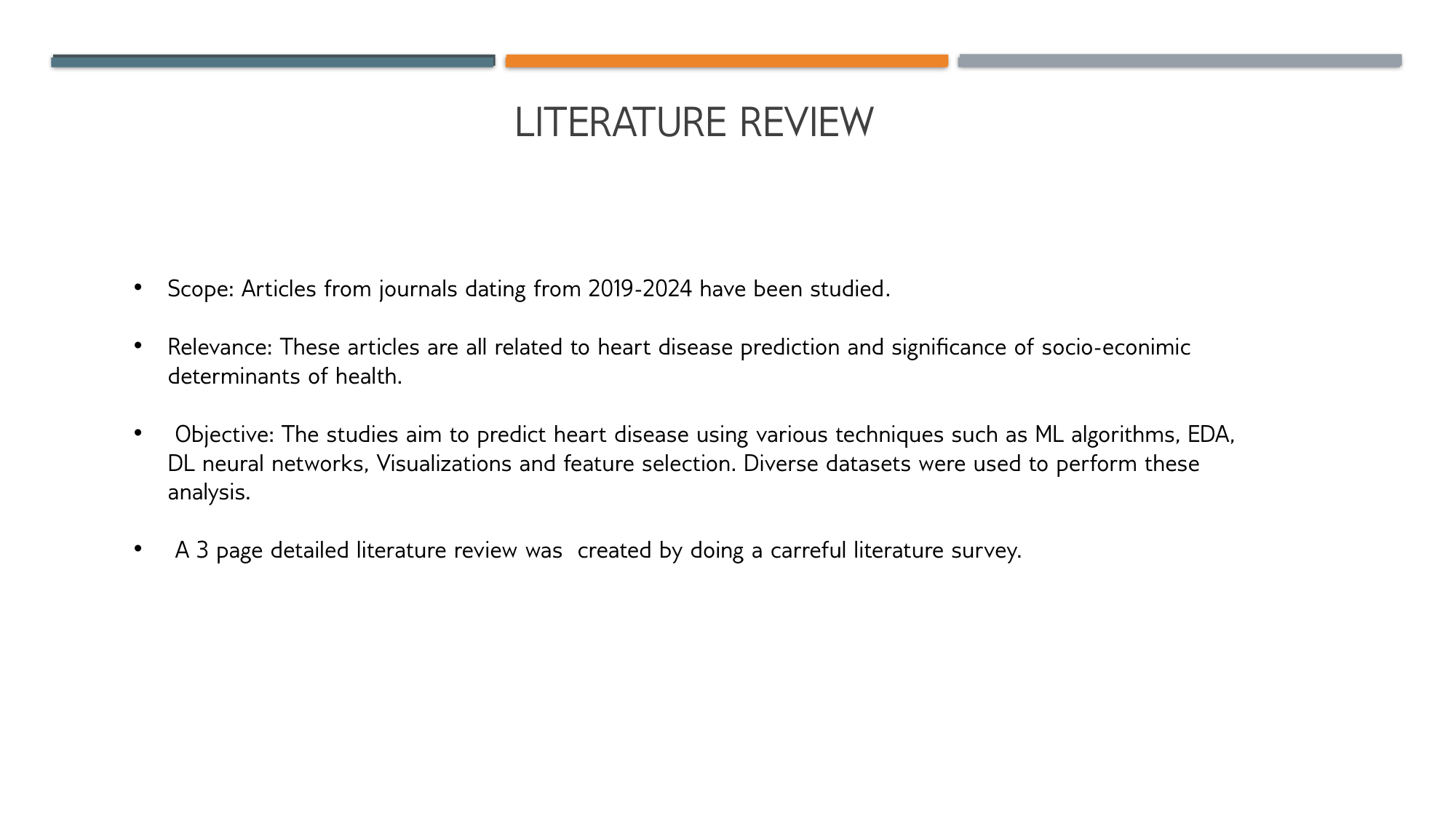

LITERATURE REVIEW
Scope: Articles from journals dating from 2019-2024 have been studied.

Relevance: These articles are all related to heart disease prediction and significance of socio-econimic determinants of health.

 Objective: The studies aim to predict heart disease using various techniques such as ML algorithms, EDA, DL neural networks, Visualizations and feature selection. Diverse datasets were used to perform these analysis.

 A 3 page detailed literature review was  created by doing a carreful literature survey.